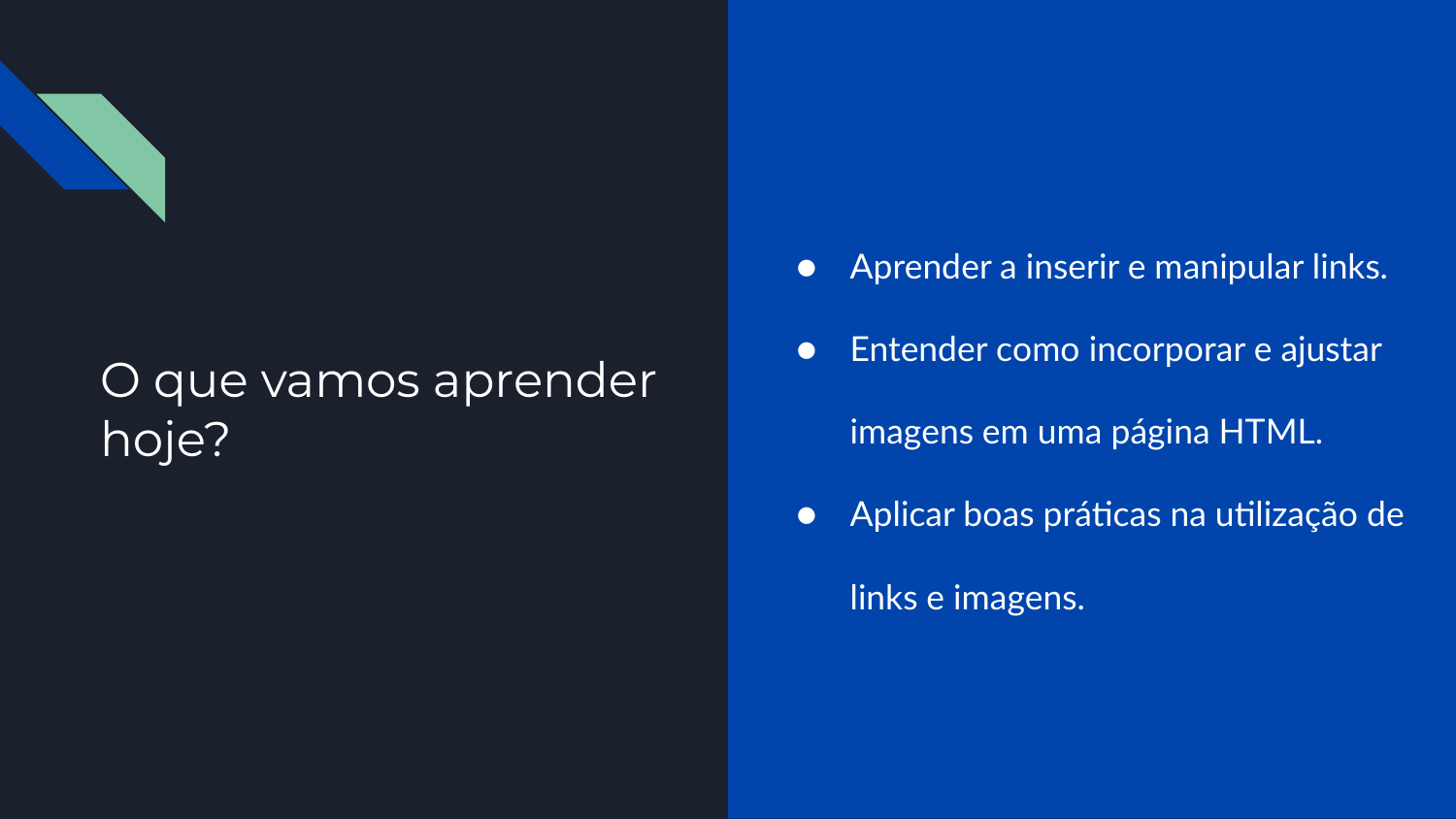

Aprender a inserir e manipular links.
Entender como incorporar e ajustar imagens em uma página HTML.
Aplicar boas práticas na utilização de links e imagens.
# O que vamos aprender hoje?